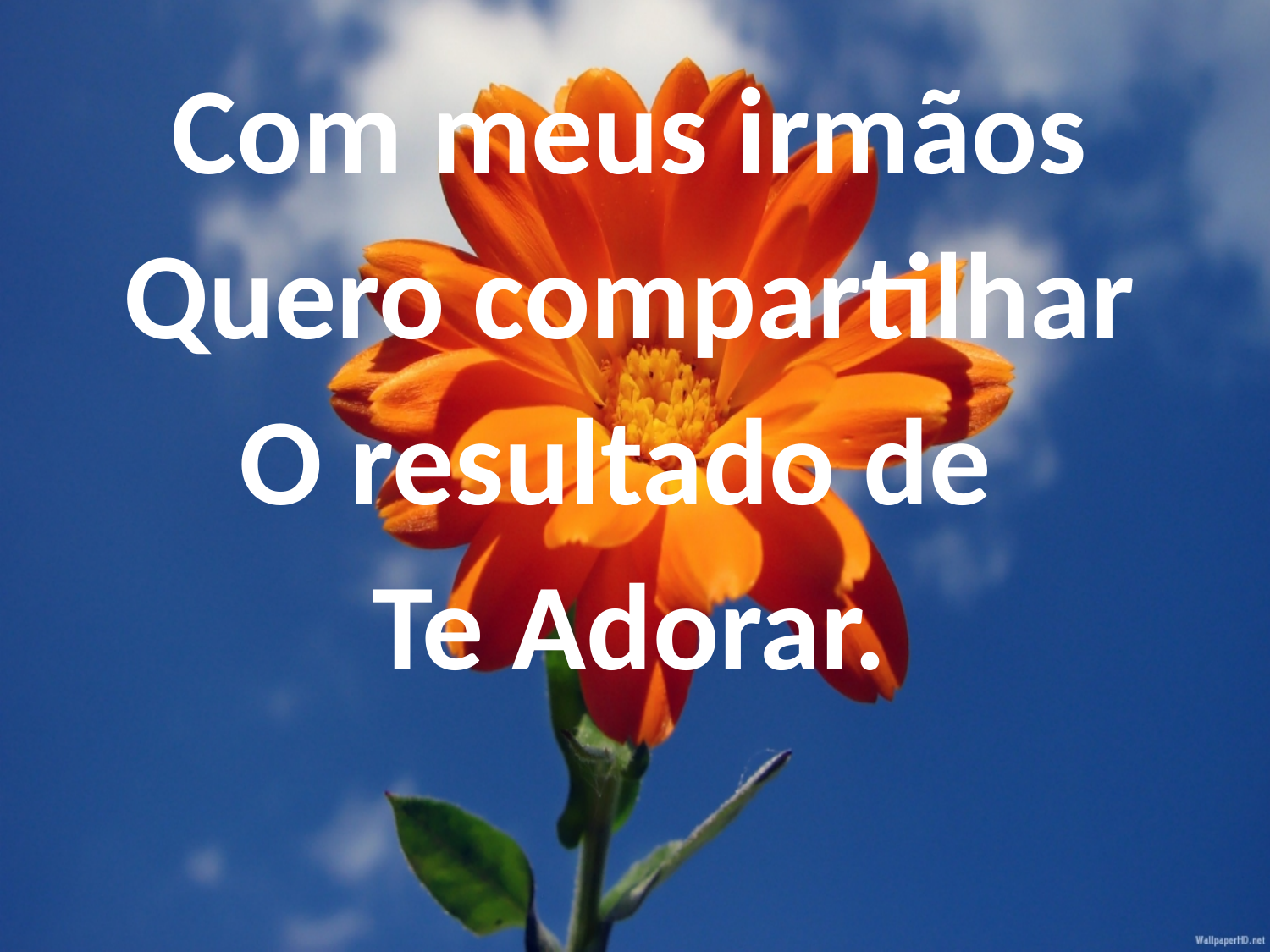

Com meus irmãos
Quero compartilhar
O resultado de
Te Adorar.